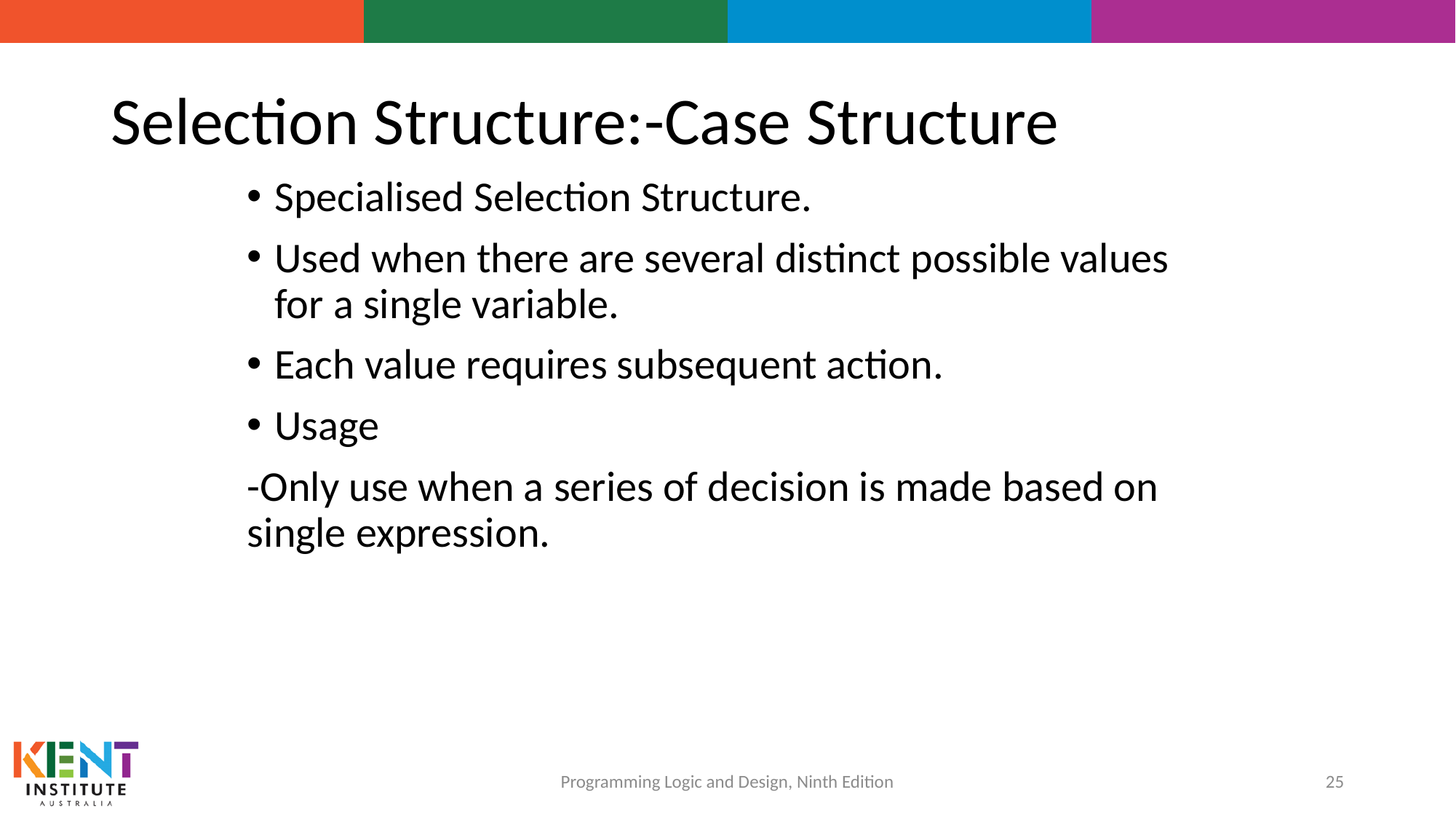

# Selection Structure:-Case Structure
Specialised Selection Structure.
Used when there are several distinct possible values for a single variable.
Each value requires subsequent action.
Usage
-Only use when a series of decision is made based on single expression.

25
Programming Logic and Design, Ninth Edition